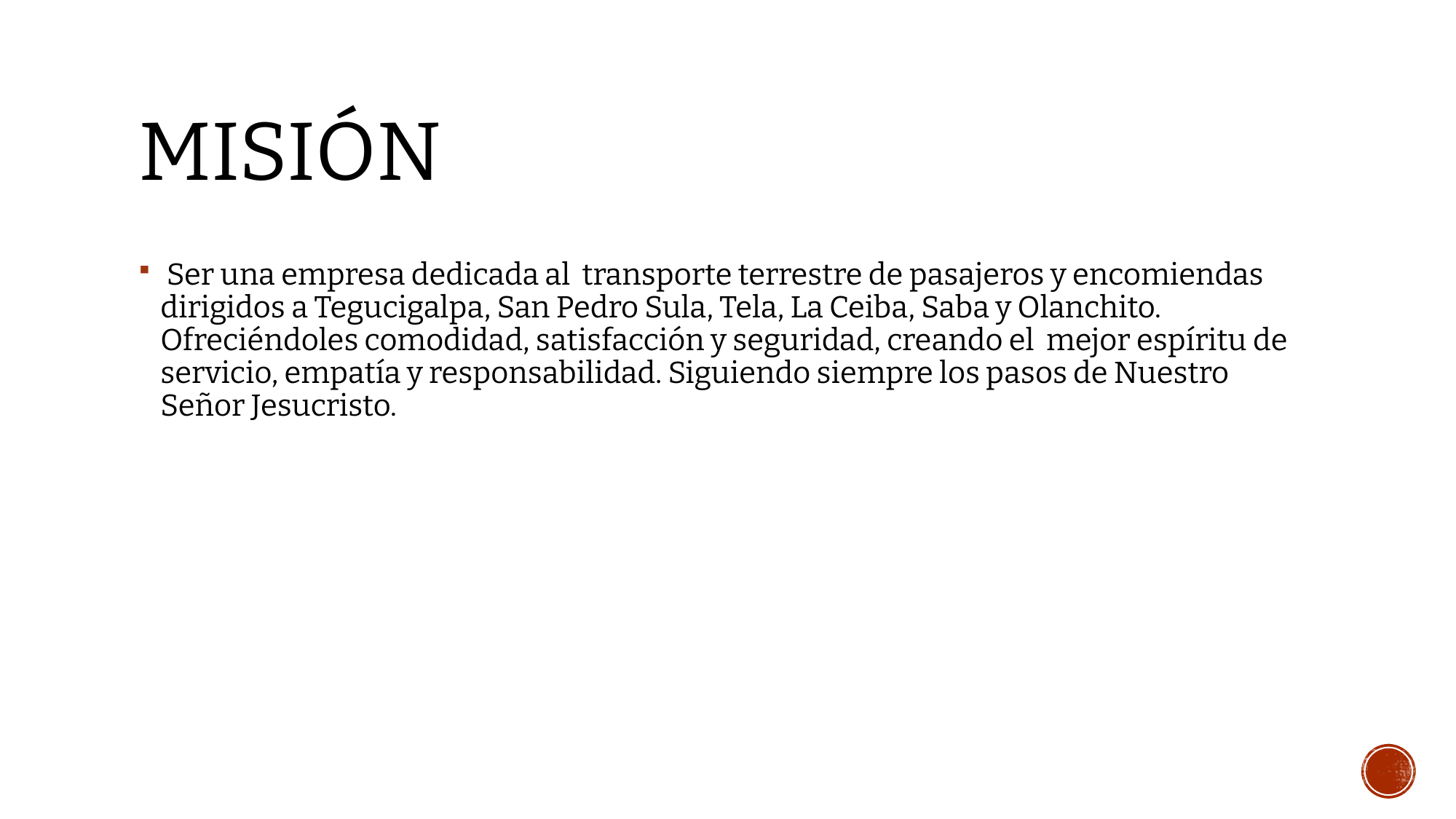

# Misión
 Ser una empresa dedicada al  transporte terrestre de pasajeros y encomiendas dirigidos a Tegucigalpa, San Pedro Sula, Tela, La Ceiba, Saba y Olanchito. Ofreciéndoles comodidad, satisfacción y seguridad, creando el  mejor espíritu de servicio, empatía y responsabilidad. Siguiendo siempre los pasos de Nuestro Señor Jesucristo.